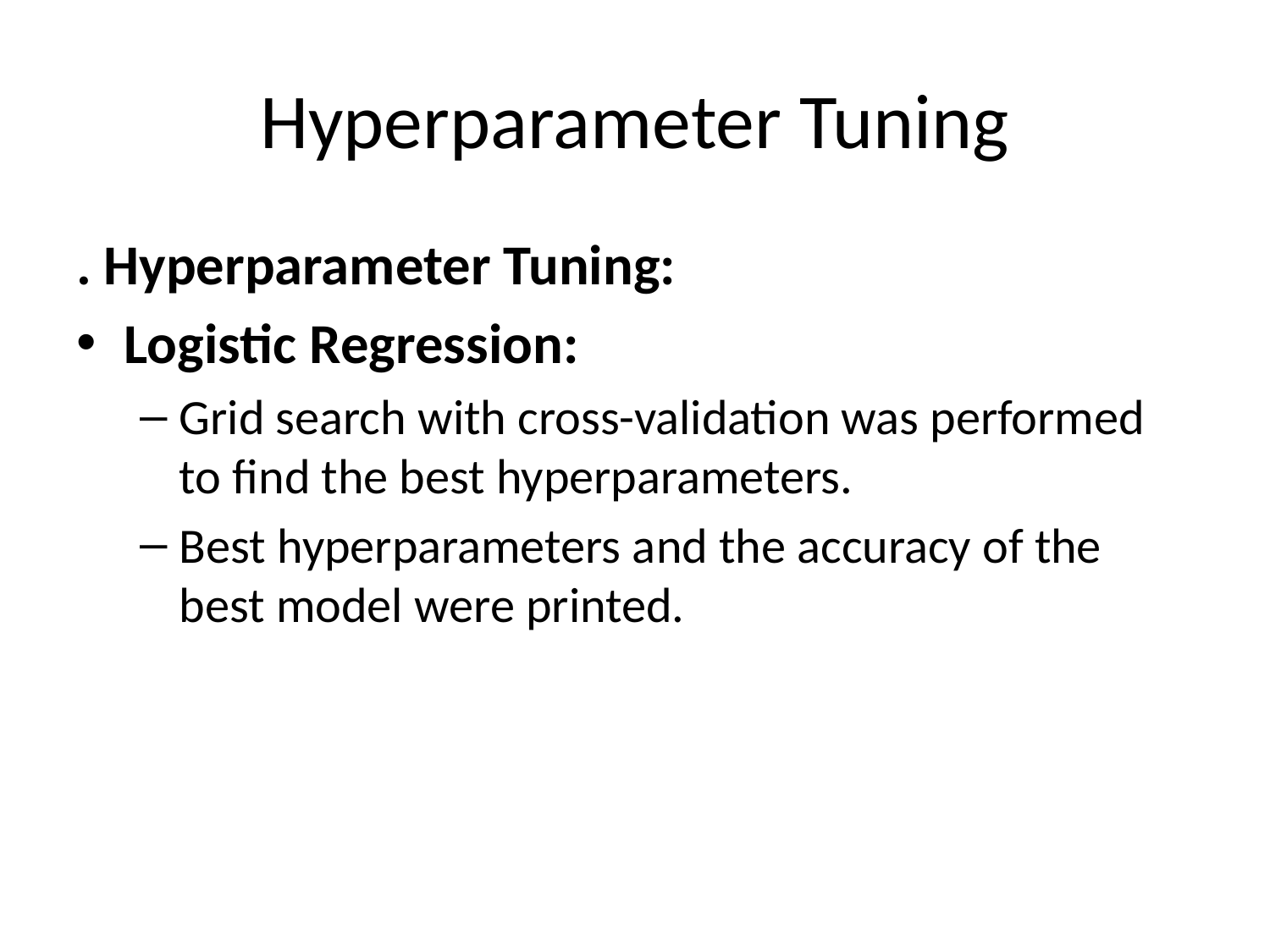

# Hyperparameter Tuning
. Hyperparameter Tuning:
Logistic Regression:
Grid search with cross-validation was performed to find the best hyperparameters.
Best hyperparameters and the accuracy of the best model were printed.